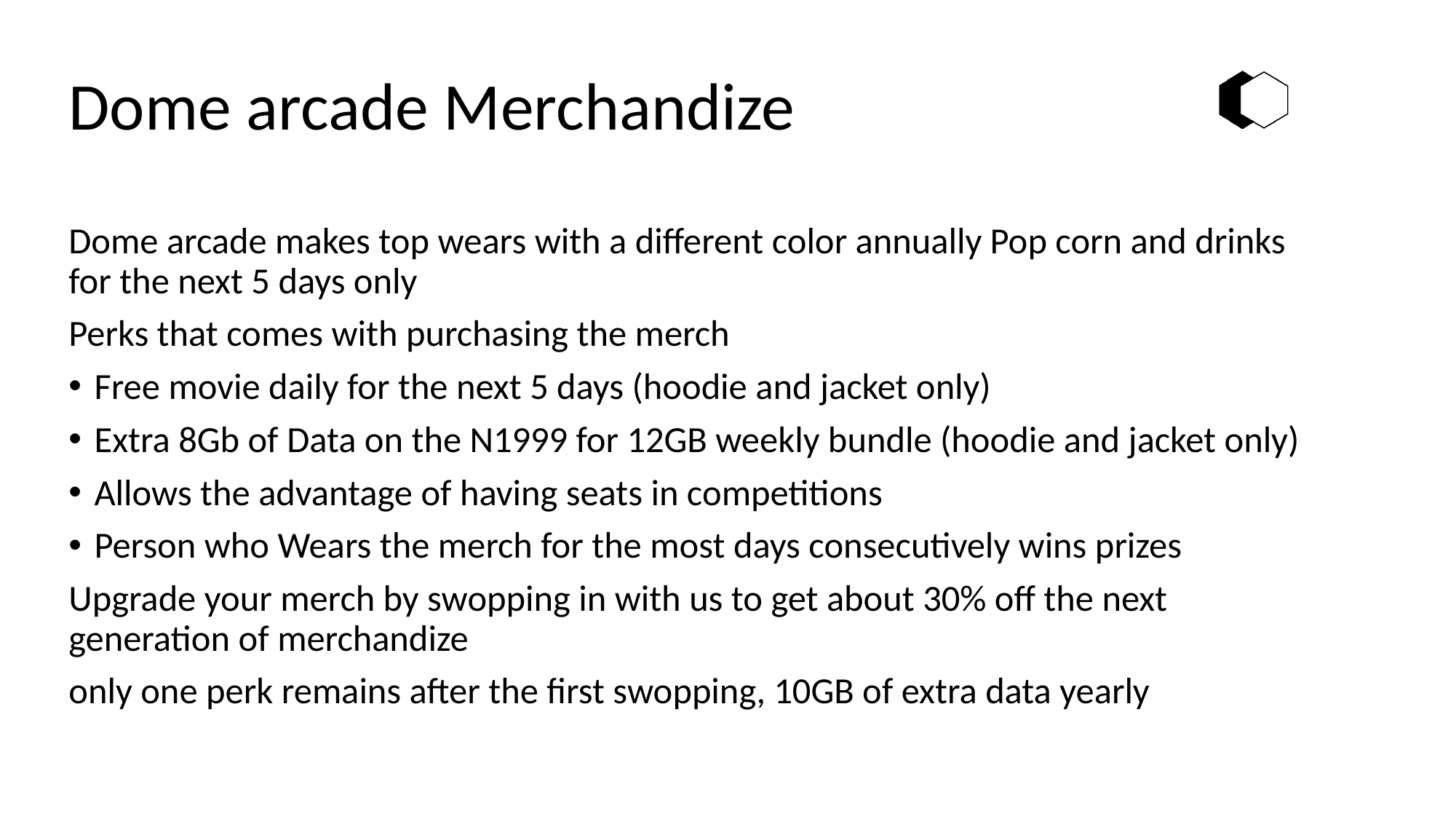

# Dome arcade Merchandize
Dome arcade makes top wears with a different color annually Pop corn and drinks for the next 5 days only
Perks that comes with purchasing the merch
Free movie daily for the next 5 days (hoodie and jacket only)
Extra 8Gb of Data on the N1999 for 12GB weekly bundle (hoodie and jacket only)
Allows the advantage of having seats in competitions
Person who Wears the merch for the most days consecutively wins prizes
Upgrade your merch by swopping in with us to get about 30% off the next generation of merchandize
only one perk remains after the first swopping, 10GB of extra data yearly